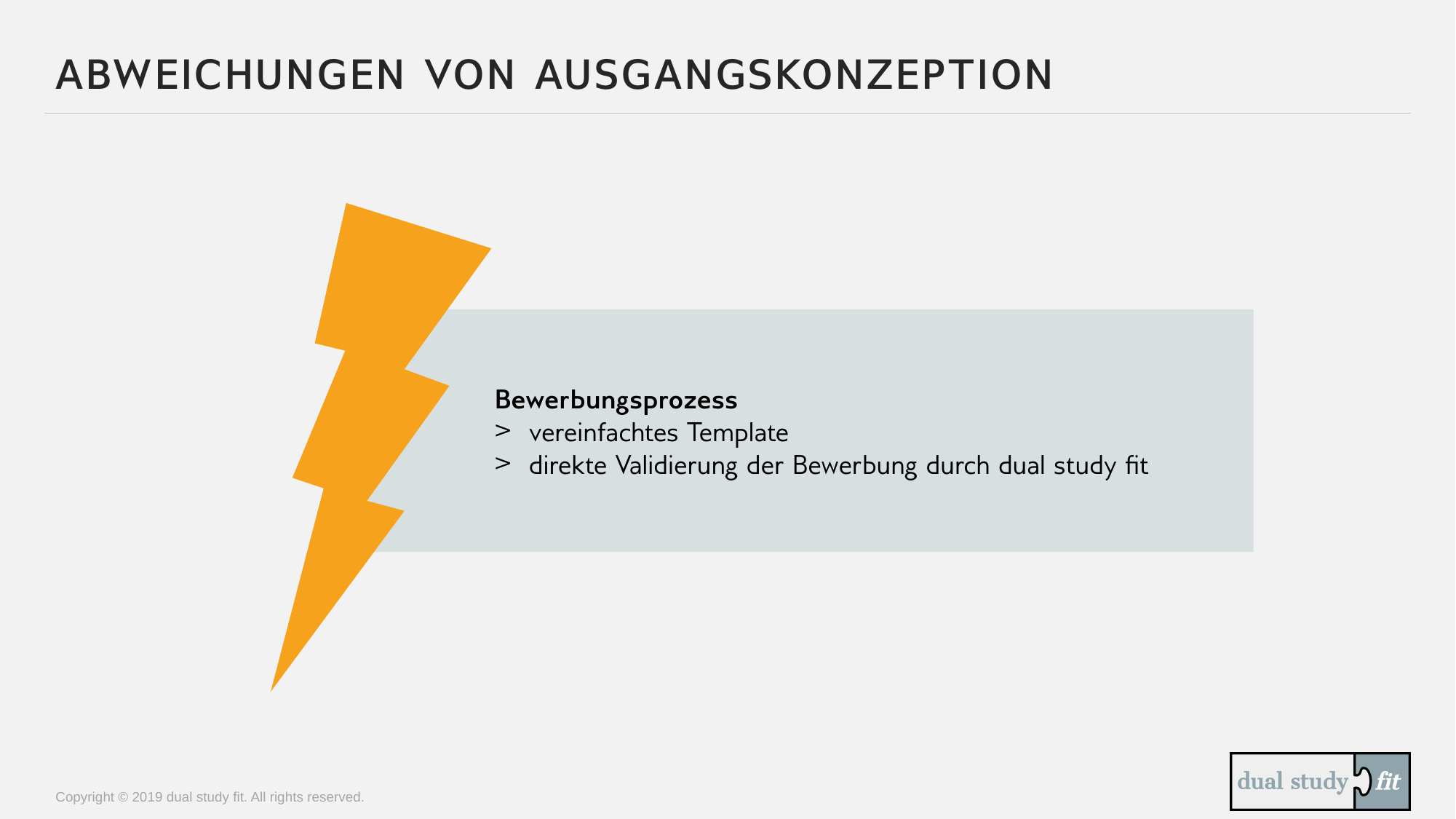

# Abweichungen von Ausgangskonzeption

Bewerbungsprozess
vereinfachtes Template
direkte Validierung der Bewerbung durch dual study fit
Copyright © 2019 dual study fit. All rights reserved.